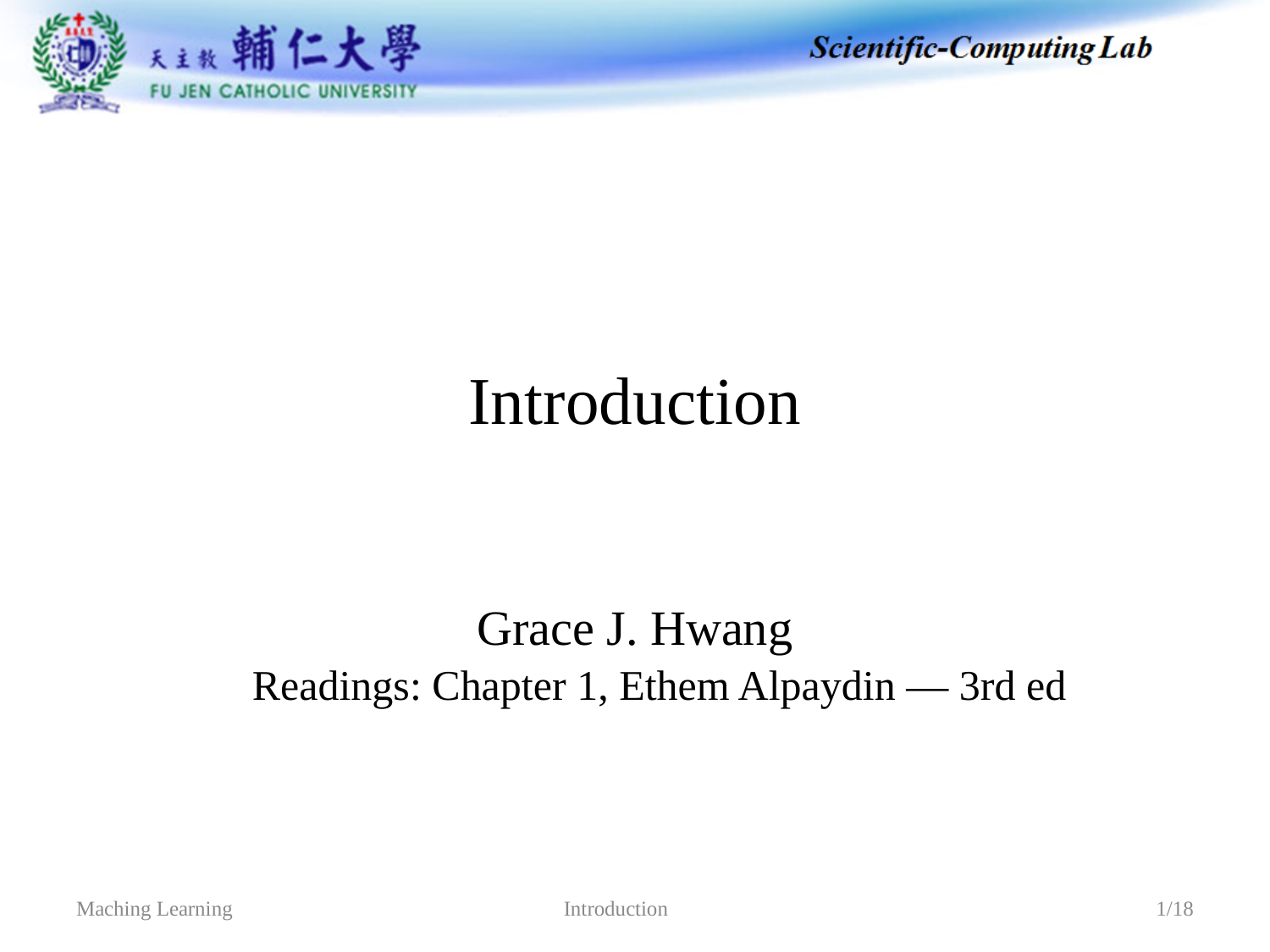

# Introduction
Grace J. Hwang
Readings: Chapter 1, Ethem Alpaydin — 3rd ed
Introduction
Maching Learning
1/18